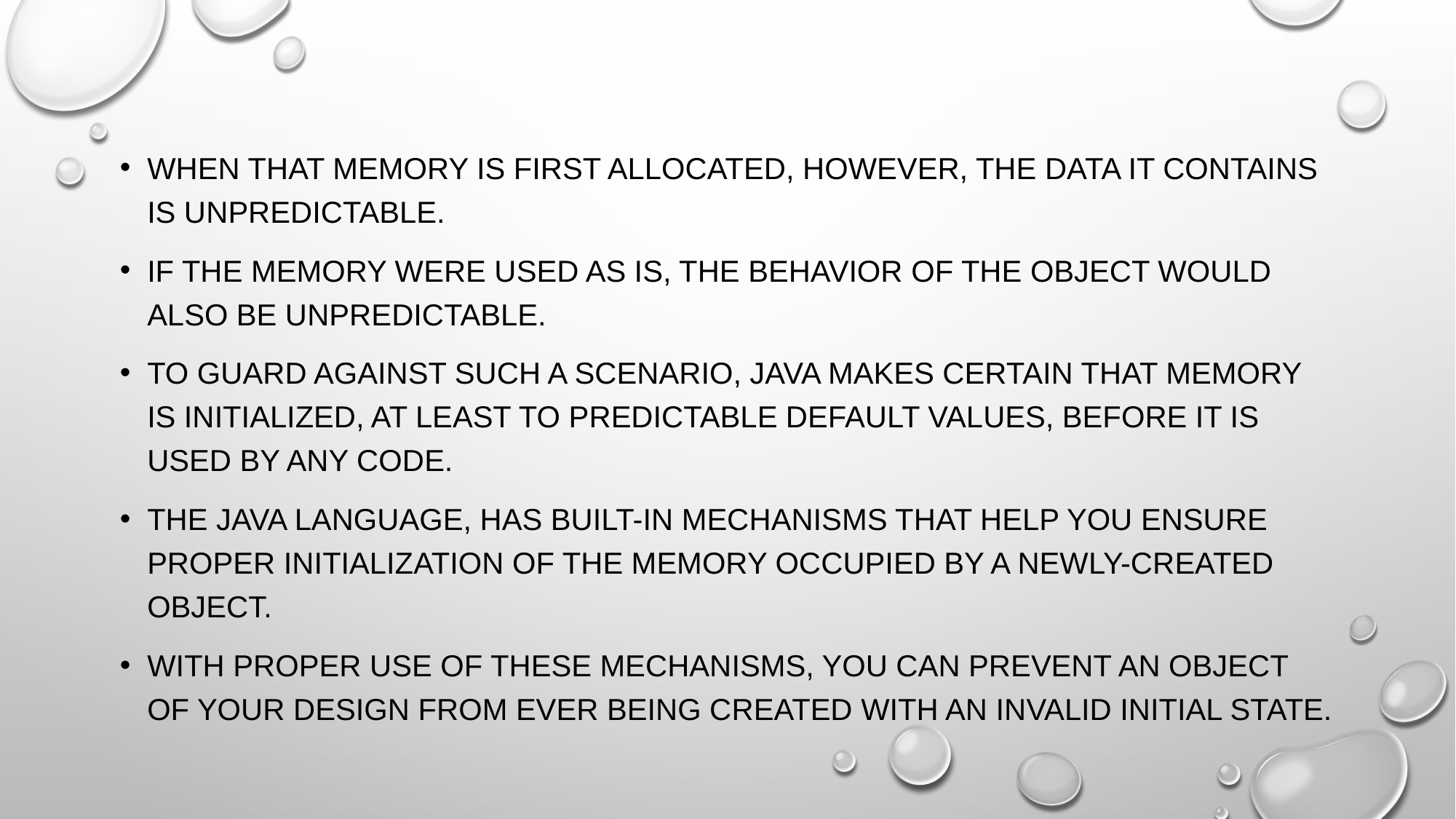

#
When that memory is first allocated, however, the data it contains is unpredictable.
If the memory were used as is, the behavior of the object would also be unpredictable.
To guard against such a scenario, Java makes certain that memory is initialized, at least to predictable default values, before it is used by any code.
The Java language, has built-in mechanisms that help you ensure proper initialization of the memory occupied by a newly-created object.
With proper use of these mechanisms, you can prevent an object of your design from ever being created with an invalid initial state.